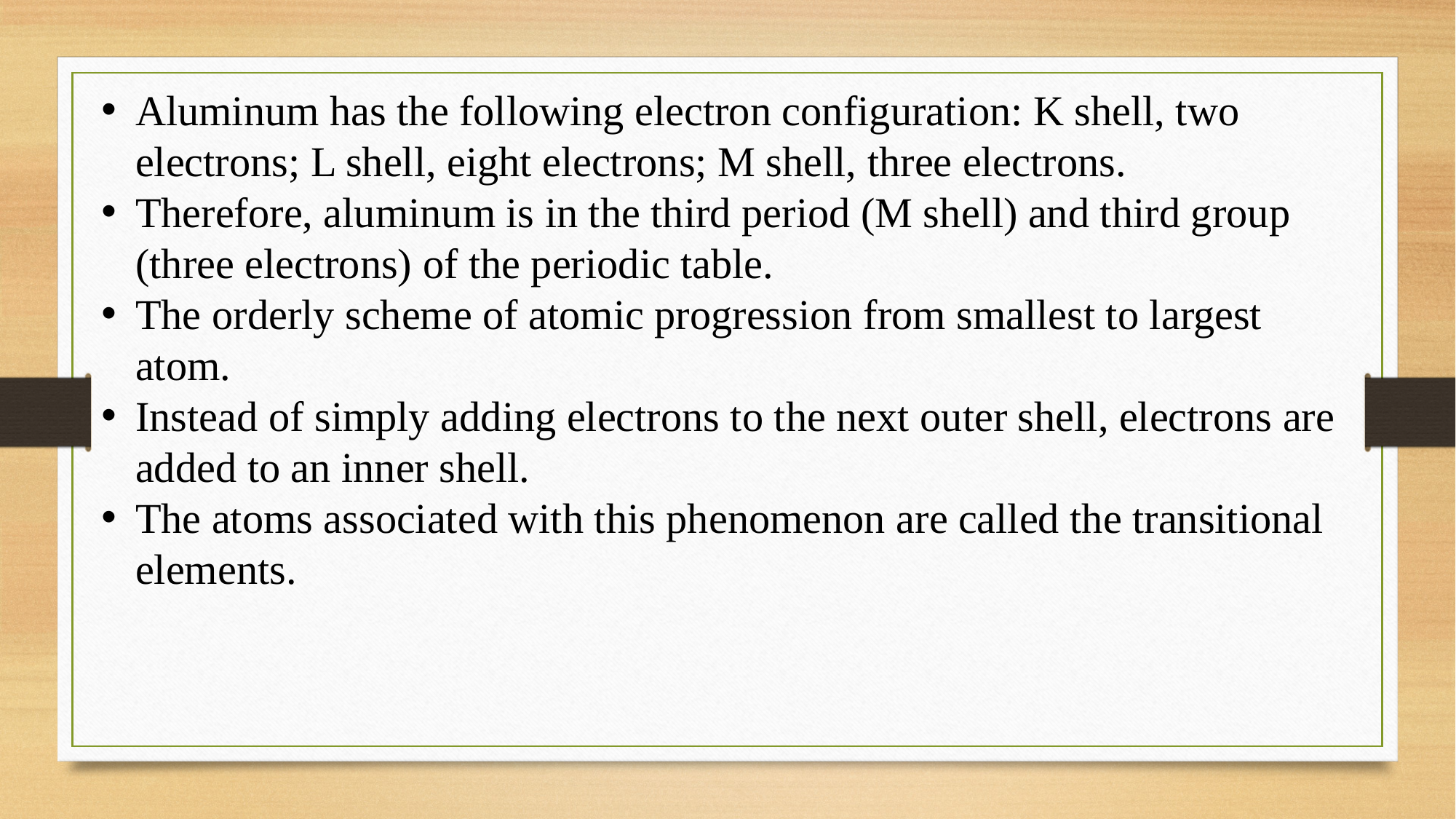

Aluminum has the following electron configuration: K shell, two electrons; L shell, eight electrons; M shell, three electrons.
Therefore, aluminum is in the third period (M shell) and third group (three electrons) of the periodic table.
The orderly scheme of atomic progression from smallest to largest atom.
Instead of simply adding electrons to the next outer shell, electrons are added to an inner shell.
The atoms associated with this phenomenon are called the transitional elements.